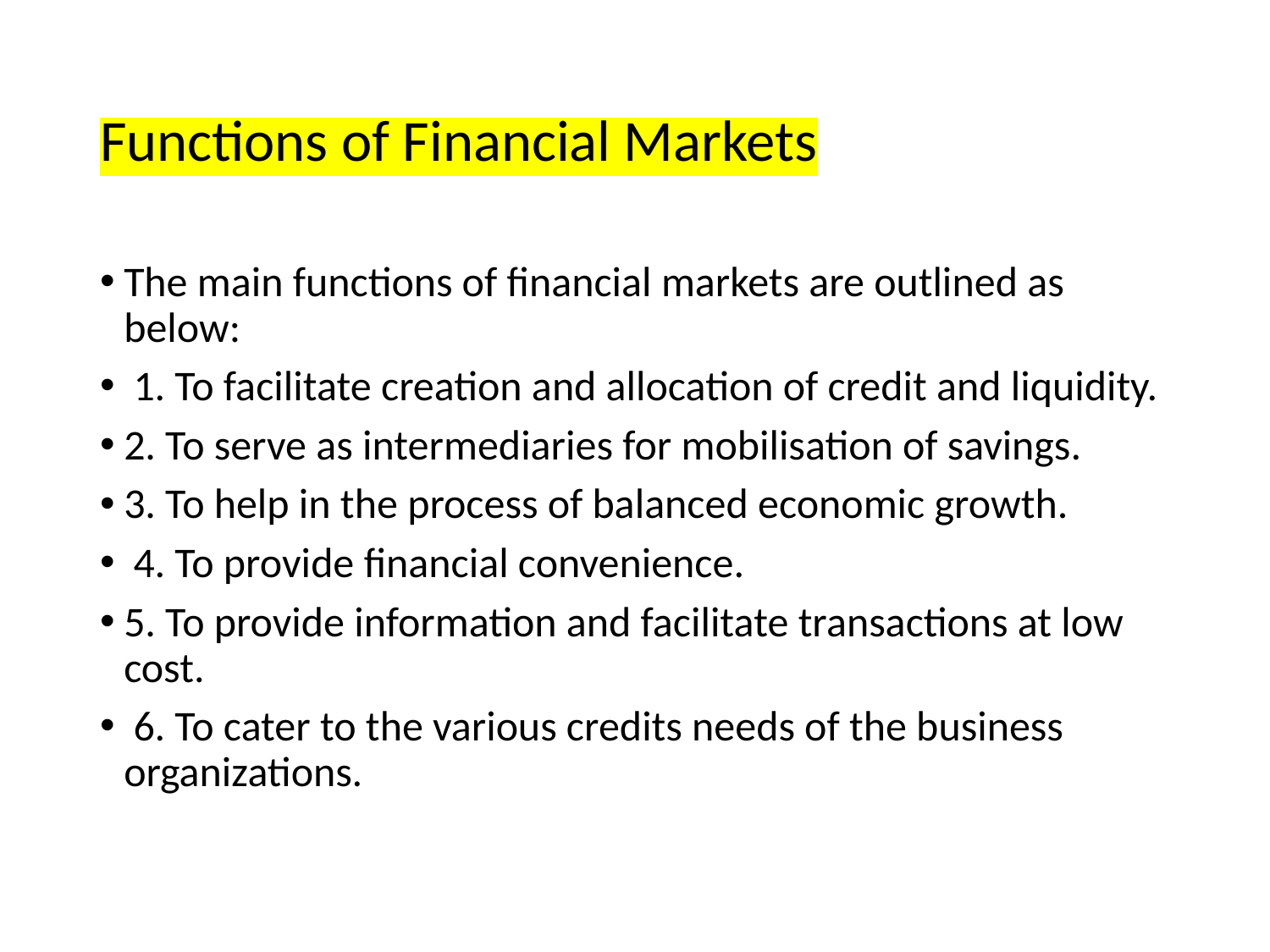

# Functions of Financial Markets
The main functions of financial markets are outlined as below:
 1. To facilitate creation and allocation of credit and liquidity.
2. To serve as intermediaries for mobilisation of savings.
3. To help in the process of balanced economic growth.
 4. To provide financial convenience.
5. To provide information and facilitate transactions at low cost.
 6. To cater to the various credits needs of the business organizations.